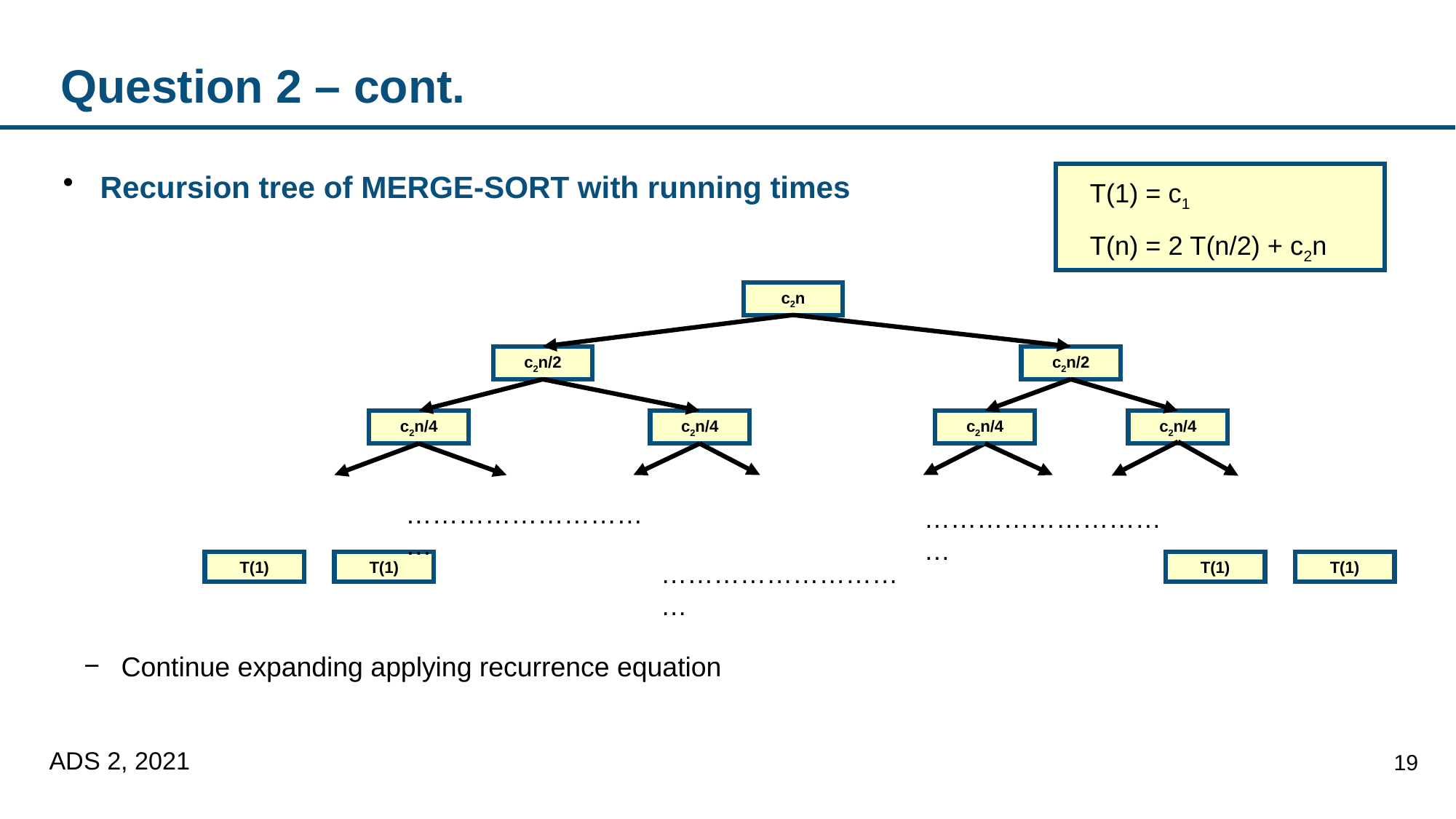

# Question 2 – cont.
Recursion tree of MERGE-SORT with running times

Continue expanding applying recurrence equation
T(1) = c1
T(n) = 2 T(n/2) + c2n
c2n
c2n/2
c2n/2
c2n/4
c2n/4
c2n/4
c2n/4
…………………………
…………………………
T(1)
T(1)
…………………………
T(1)
T(1)
ADS 2, 2021
19